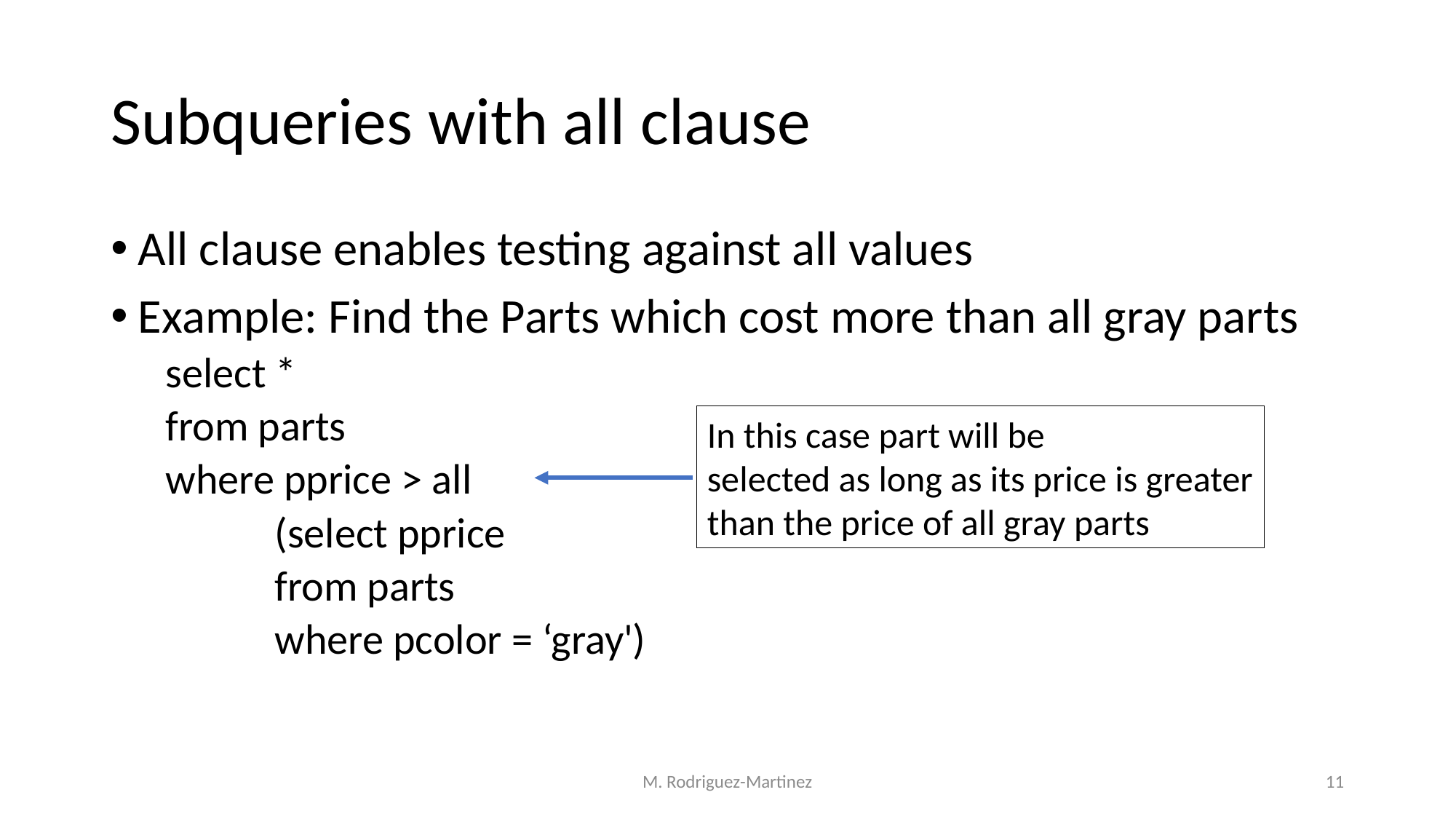

# Subqueries with all clause
All clause enables testing against all values
Example: Find the Parts which cost more than all gray parts
select *
from parts
where pprice > all
	(select pprice
	from parts
	where pcolor = ‘gray')

In this case part will be
selected as long as its price is greater
than the price of all gray parts
M. Rodriguez-Martinez
11